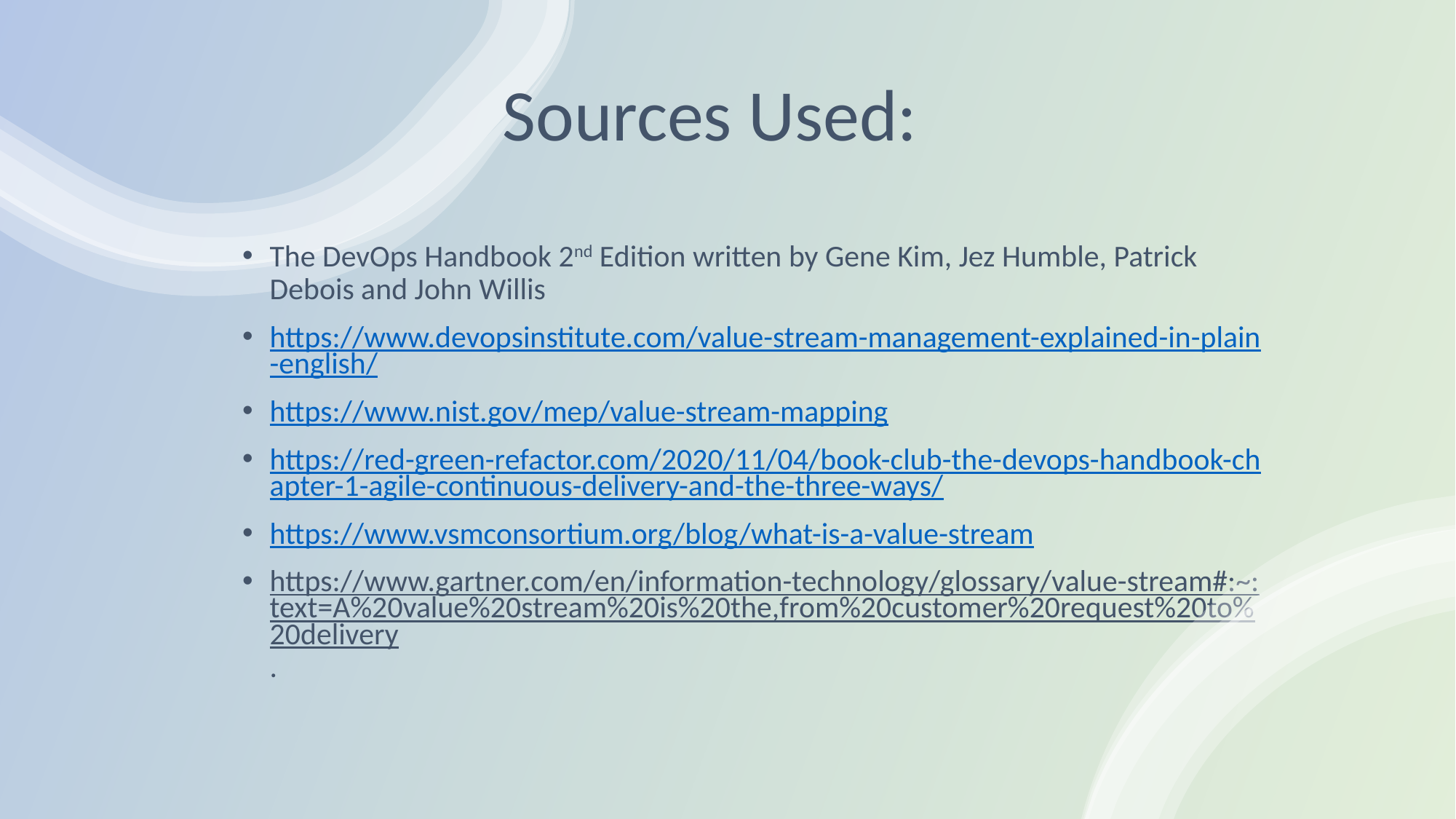

# Sources Used:
The DevOps Handbook 2nd Edition written by Gene Kim, Jez Humble, Patrick Debois and John Willis
https://www.devopsinstitute.com/value-stream-management-explained-in-plain-english/
https://www.nist.gov/mep/value-stream-mapping
https://red-green-refactor.com/2020/11/04/book-club-the-devops-handbook-chapter-1-agile-continuous-delivery-and-the-three-ways/
https://www.vsmconsortium.org/blog/what-is-a-value-stream
https://www.gartner.com/en/information-technology/glossary/value-stream#:~:text=A%20value%20stream%20is%20the,from%20customer%20request%20to%20delivery.